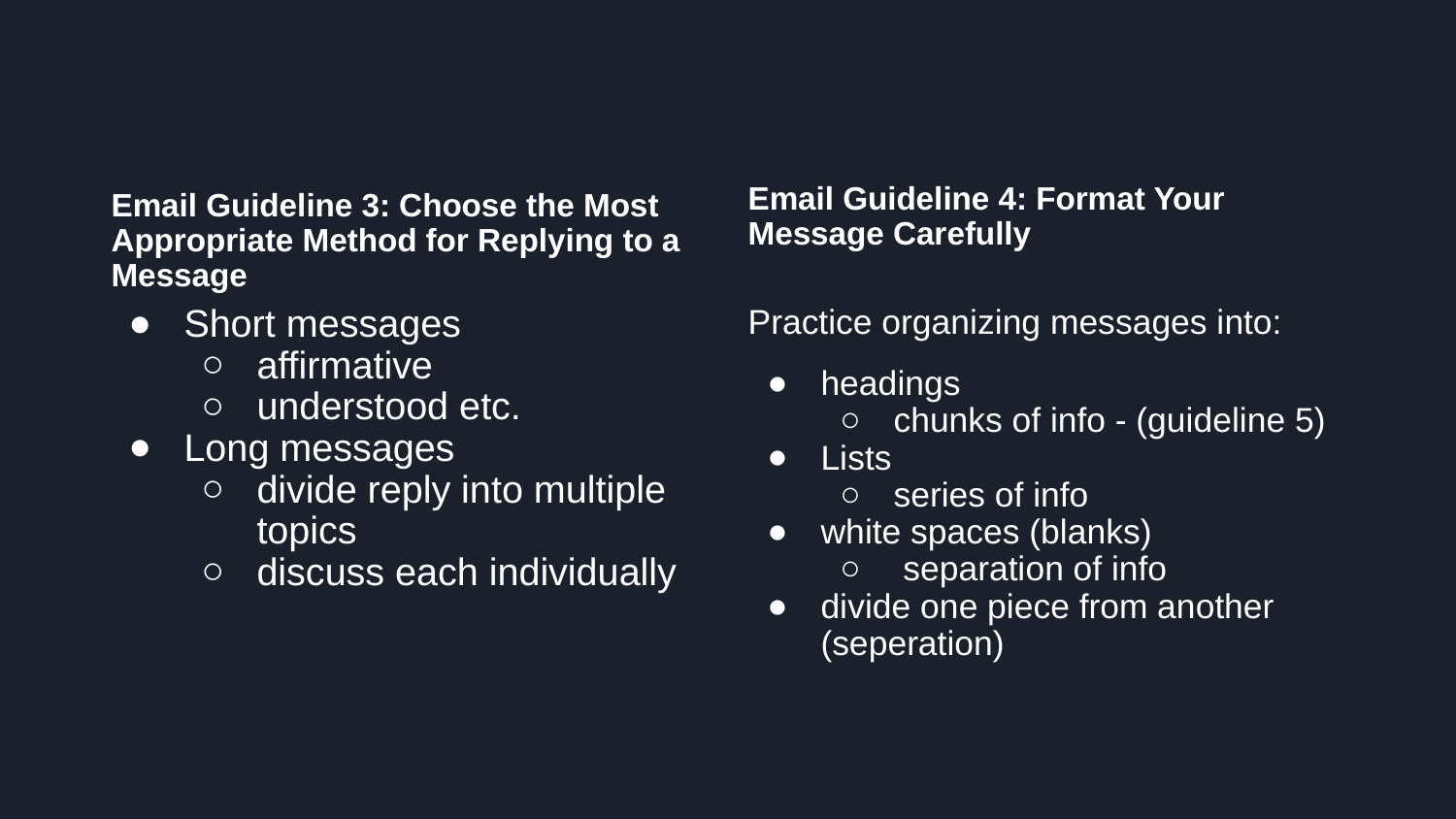

Email Guideline 4: Format Your Message Carefully
Email Guideline 3: Choose the Most Appropriate Method for Replying to a Message
Short messages
affirmative
understood etc.
Long messages
divide reply into multiple topics
discuss each individually
Practice organizing messages into:
headings
chunks of info - (guideline 5)
Lists
series of info
white spaces (blanks)
 separation of info
divide one piece from another (seperation)